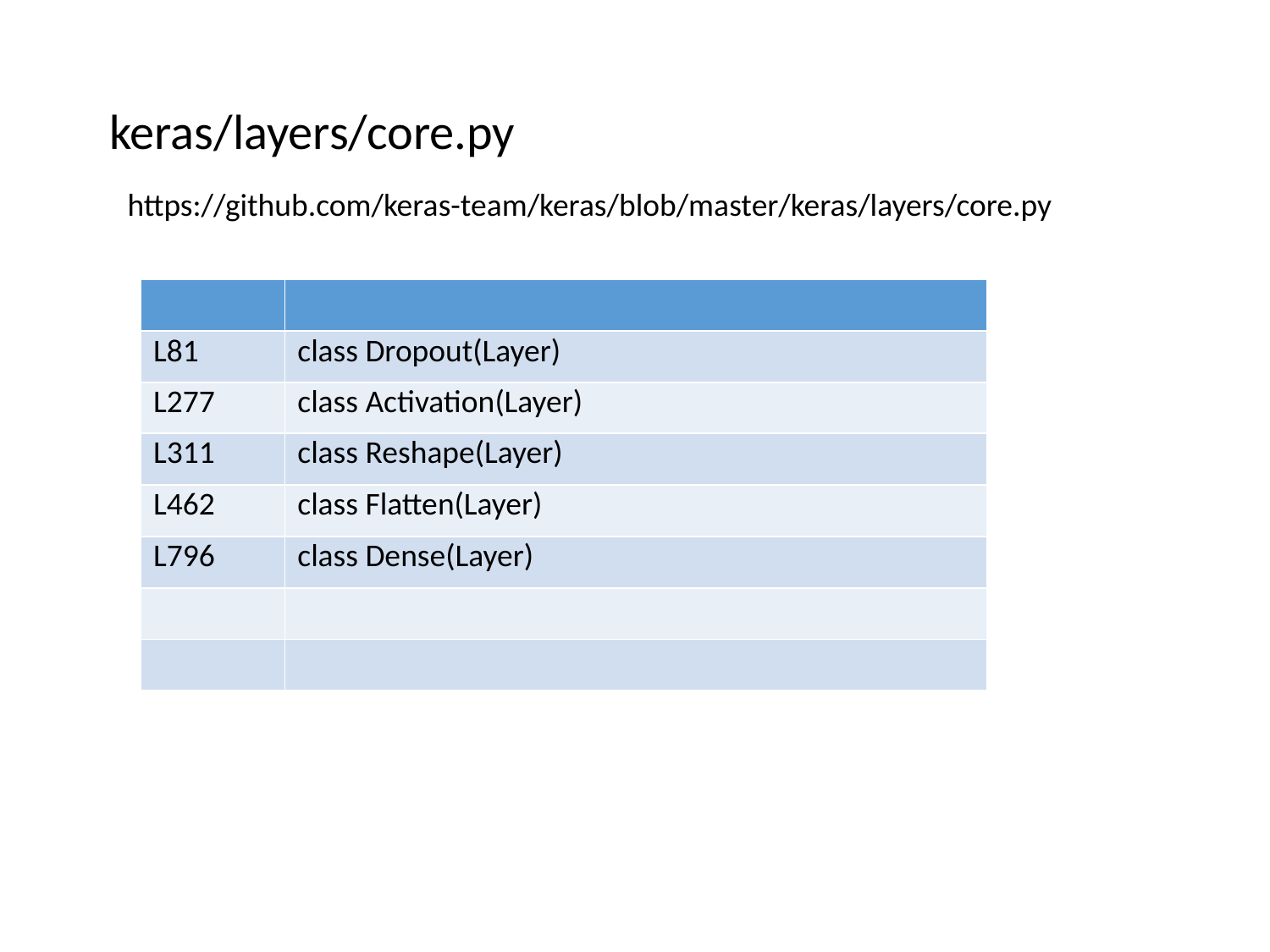

keras/layers/core.py
https://github.com/keras-team/keras/blob/master/keras/layers/core.py
|  |  |
| --- | --- |
| L81 | class Dropout(Layer) |
| L277 | class Activation(Layer) |
| L311 | class Reshape(Layer) |
| L462 | class Flatten(Layer) |
| L796 | class Dense(Layer) |
|  |  |
|  |  |